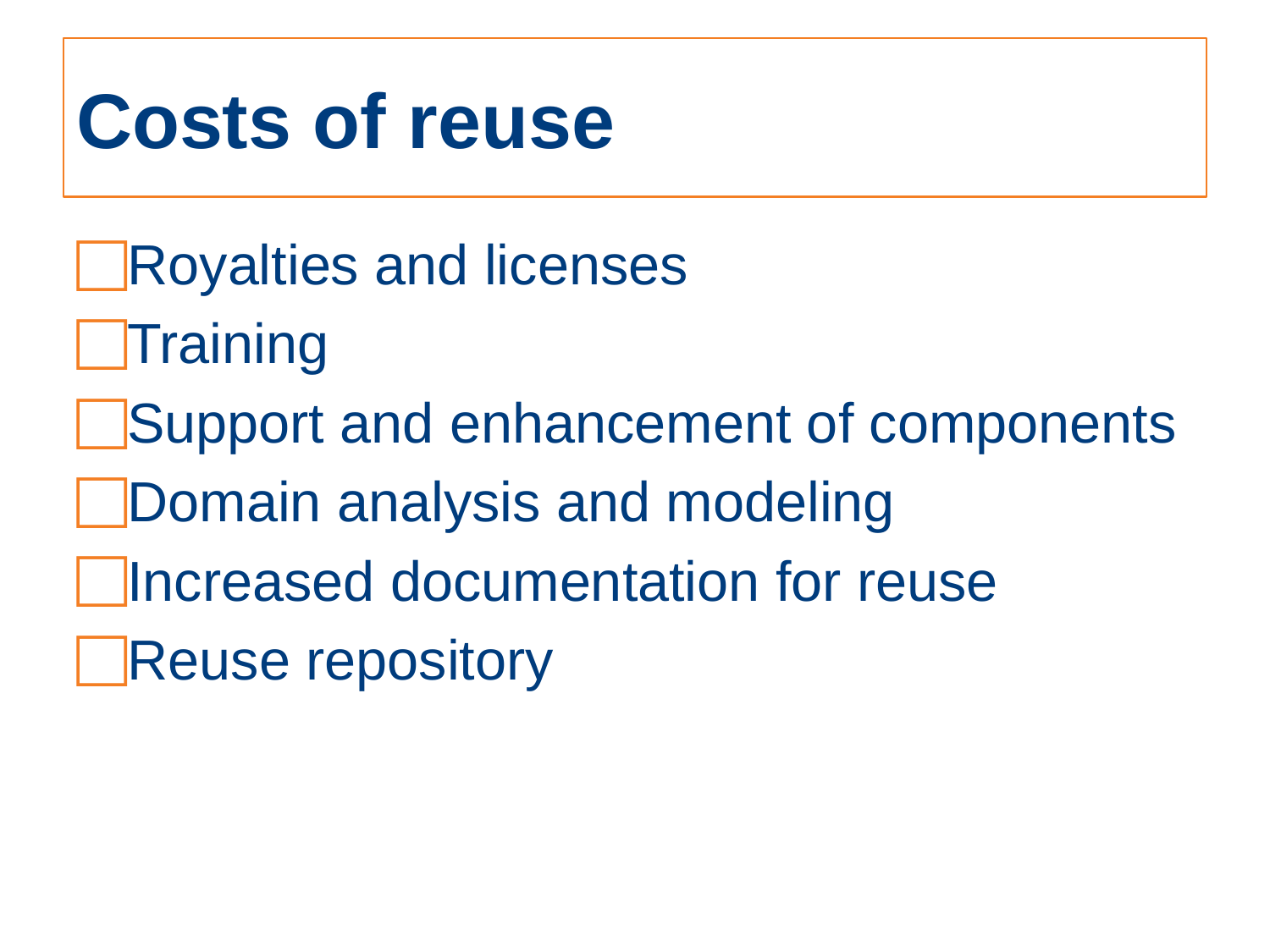

# Costs of reuse
Royalties and licenses
Training
Support and enhancement of components
Domain analysis and modeling
Increased documentation for reuse
Reuse repository